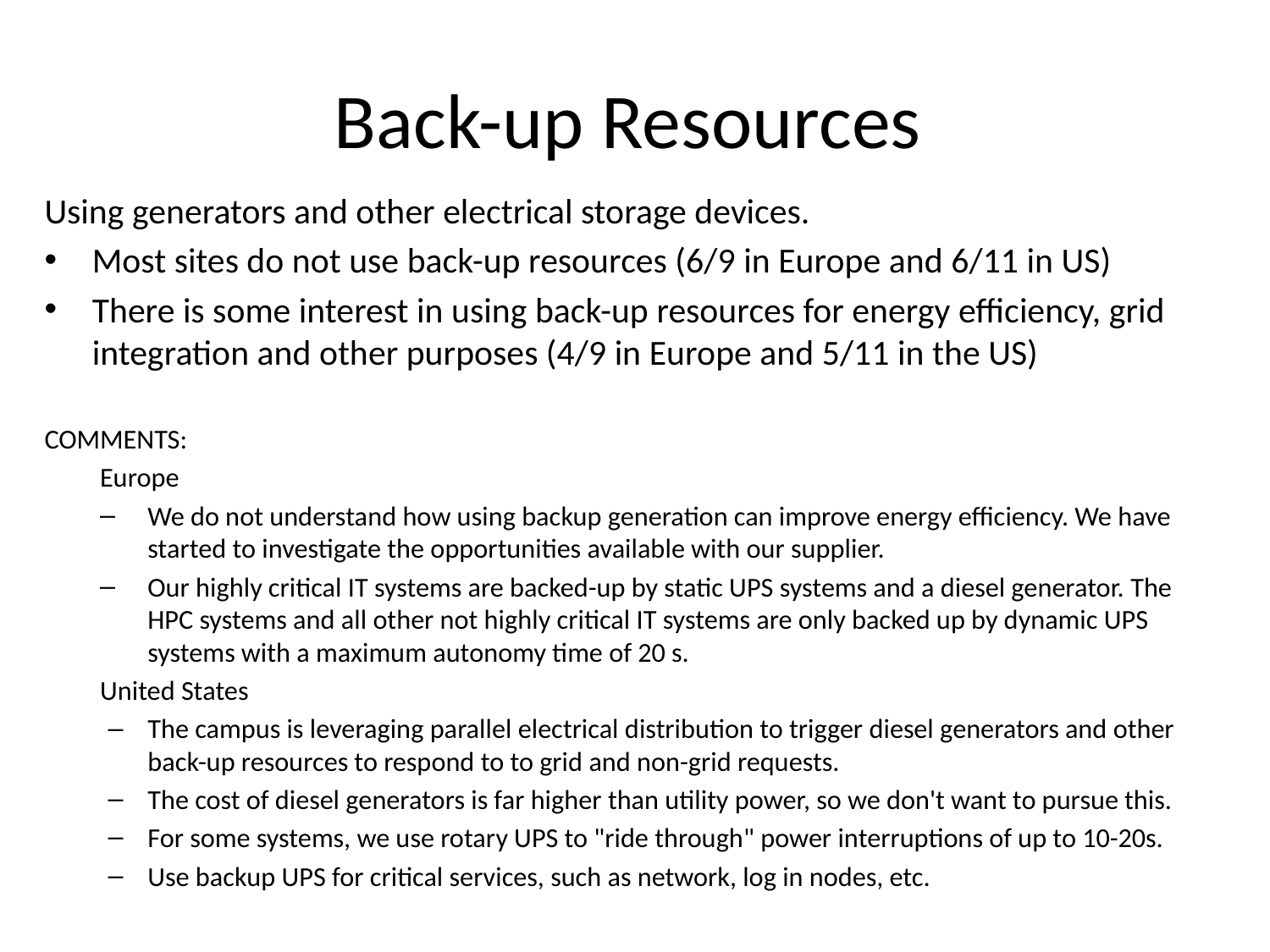

# Back-up Resources
Using generators and other electrical storage devices.
Most sites do not use back-up resources (6/9 in Europe and 6/11 in US)
There is some interest in using back-up resources for energy efficiency, grid integration and other purposes (4/9 in Europe and 5/11 in the US)

COMMENTS:
Europe
We do not understand how using backup generation can improve energy efficiency. We have started to investigate the opportunities available with our supplier.
Our highly critical IT systems are backed-up by static UPS systems and a diesel generator. The HPC systems and all other not highly critical IT systems are only backed up by dynamic UPS systems with a maximum autonomy time of 20 s.
United States
The campus is leveraging parallel electrical distribution to trigger diesel generators and other back-up resources to respond to to grid and non-grid requests.
The cost of diesel generators is far higher than utility power, so we don't want to pursue this.
For some systems, we use rotary UPS to "ride through" power interruptions of up to 10-20s.
Use backup UPS for critical services, such as network, log in nodes, etc.